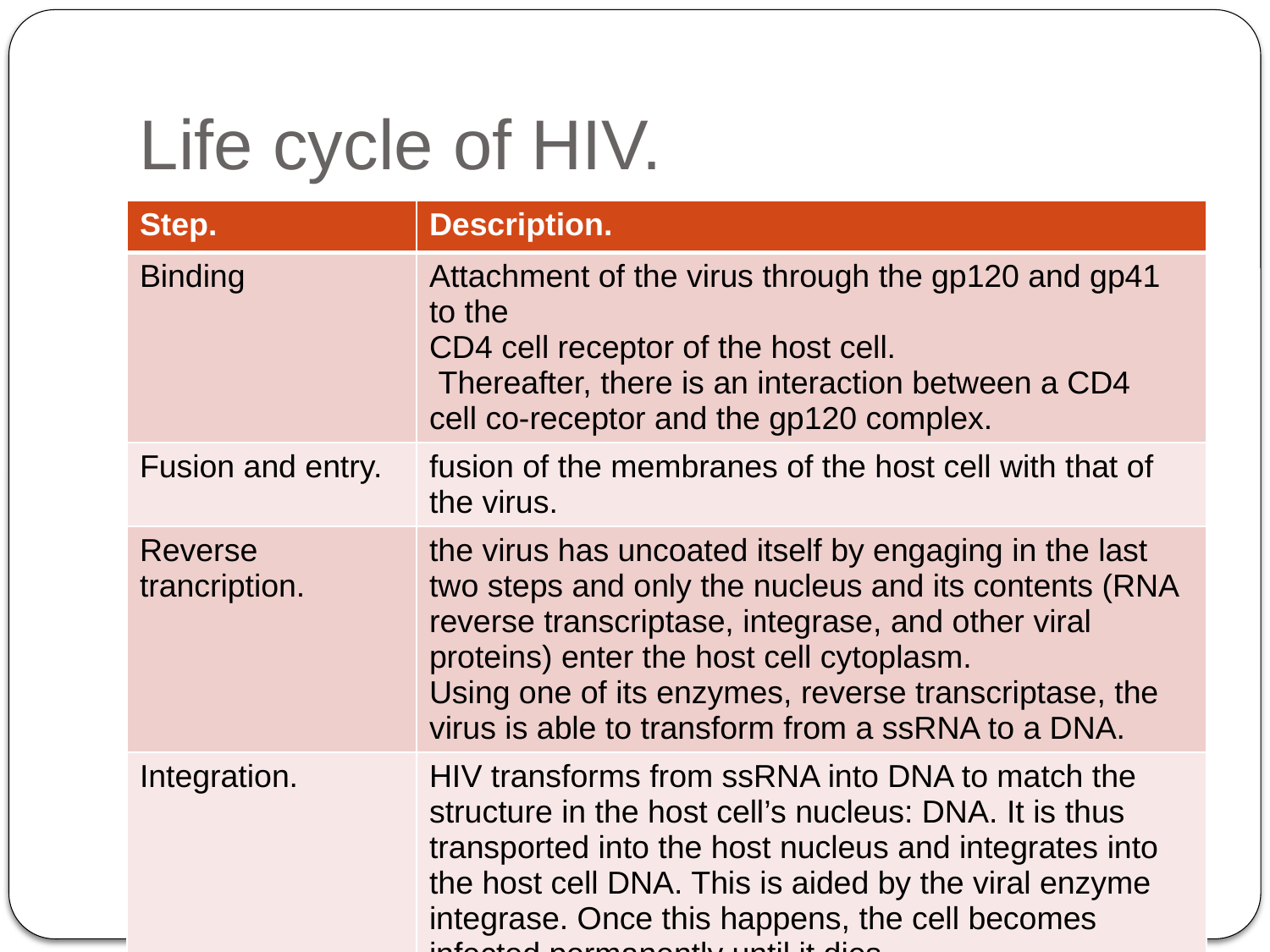

# Life cycle of HIV.
| Step. | Description. |
| --- | --- |
| Binding | Attachment of the virus through the gp120 and gp41 to the CD4 cell receptor of the host cell. Thereafter, there is an interaction between a CD4 cell co-receptor and the gp120 complex. |
| Fusion and entry. | fusion of the membranes of the host cell with that of the virus. |
| Reverse trancription. | the virus has uncoated itself by engaging in the last two steps and only the nucleus and its contents (RNA reverse transcriptase, integrase, and other viral proteins) enter the host cell cytoplasm. Using one of its enzymes, reverse transcriptase, the virus is able to transform from a ssRNA to a DNA. |
| Integration. | HIV transforms from ssRNA into DNA to match the structure in the host cell’s nucleus: DNA. It is thus transported into the host nucleus and integrates into the host cell DNA. This is aided by the viral enzyme integrase. Once this happens, the cell becomes infected permanently until it dies. |